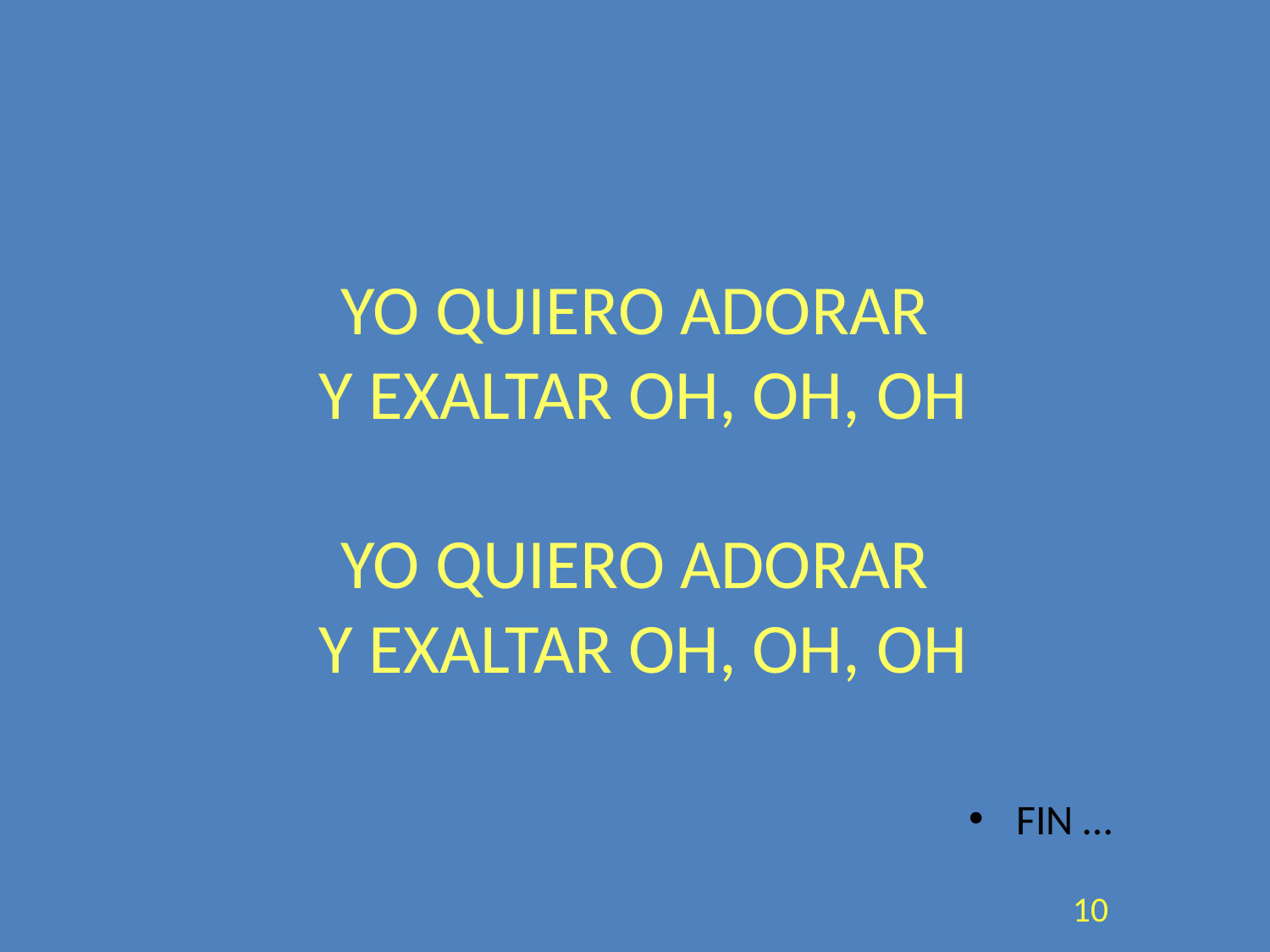

# YO QUIERO ADORAR Y EXALTAR OH, OH, OH YO QUIERO ADORAR Y EXALTAR OH, OH, OH
FIN …
10